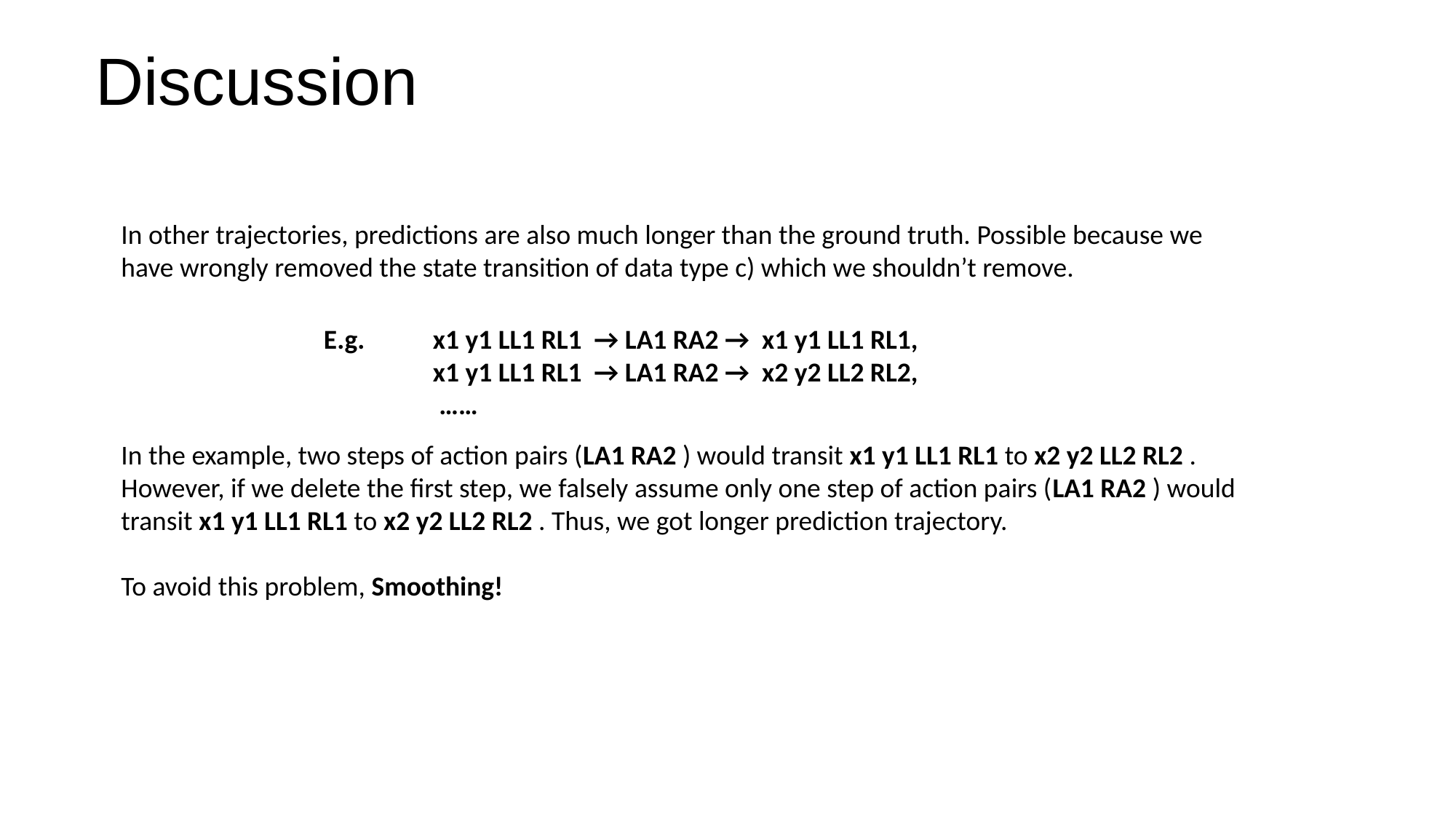

# Discussion
In other trajectories, predictions are also much longer than the ground truth. Possible because we have wrongly removed the state transition of data type c) which we shouldn’t remove.
E.g.  	x1 y1 LL1 RL1  → LA1 RA2 →  x1 y1 LL1 RL1,
	x1 y1 LL1 RL1  → LA1 RA2 →  x2 y2 LL2 RL2,
      	 ……
In the example, two steps of action pairs (LA1 RA2 ) would transit x1 y1 LL1 RL1 to x2 y2 LL2 RL2 .
However, if we delete the first step, we falsely assume only one step of action pairs (LA1 RA2 ) would transit x1 y1 LL1 RL1 to x2 y2 LL2 RL2 . Thus, we got longer prediction trajectory.

To avoid this problem, Smoothing!